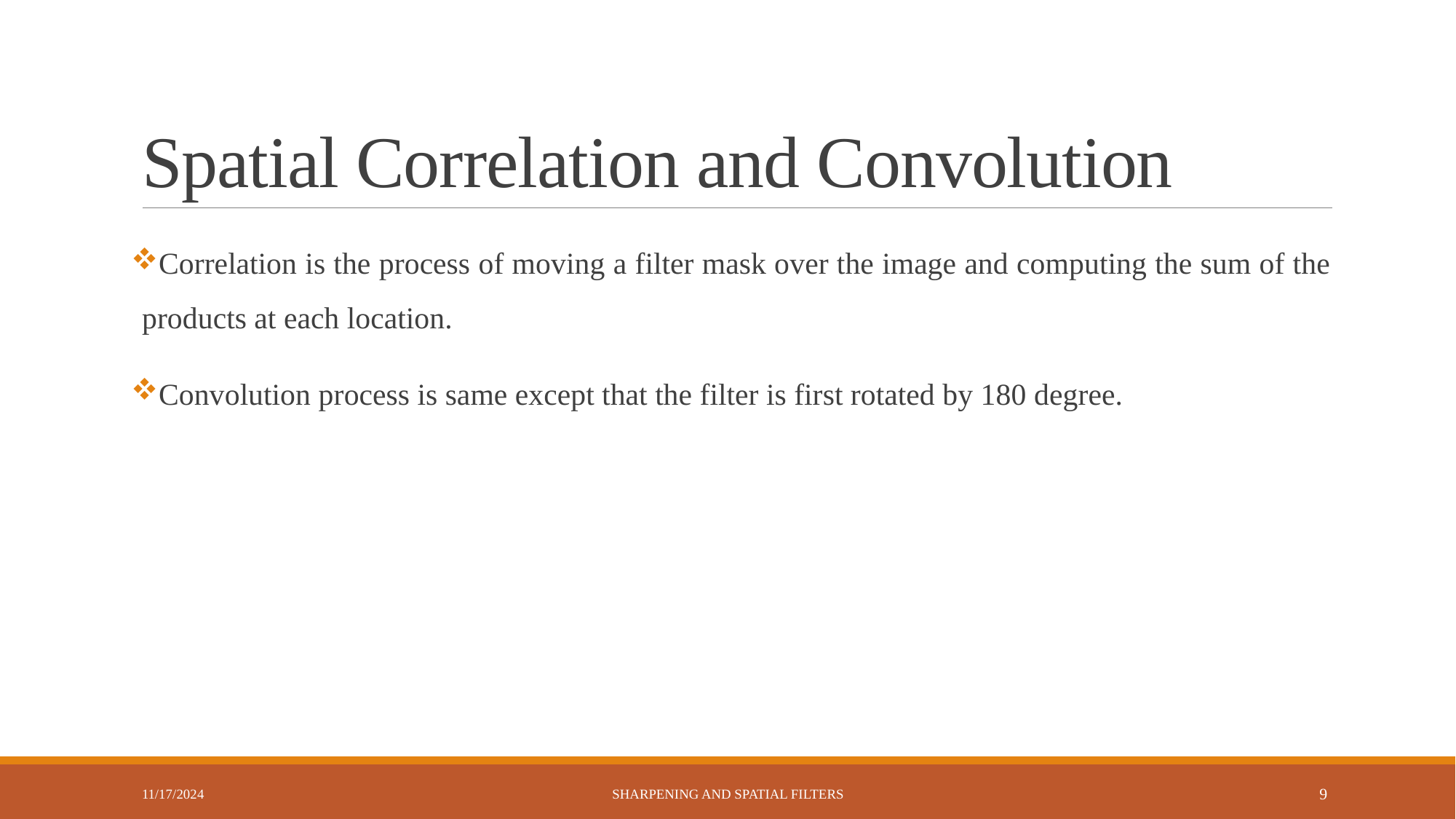

# Spatial Correlation and Convolution
Correlation is the process of moving a filter mask over the image and computing the sum of the products at each location.
Convolution process is same except that the filter is first rotated by 180 degree.
11/17/2024
Sharpening and Spatial Filters
9